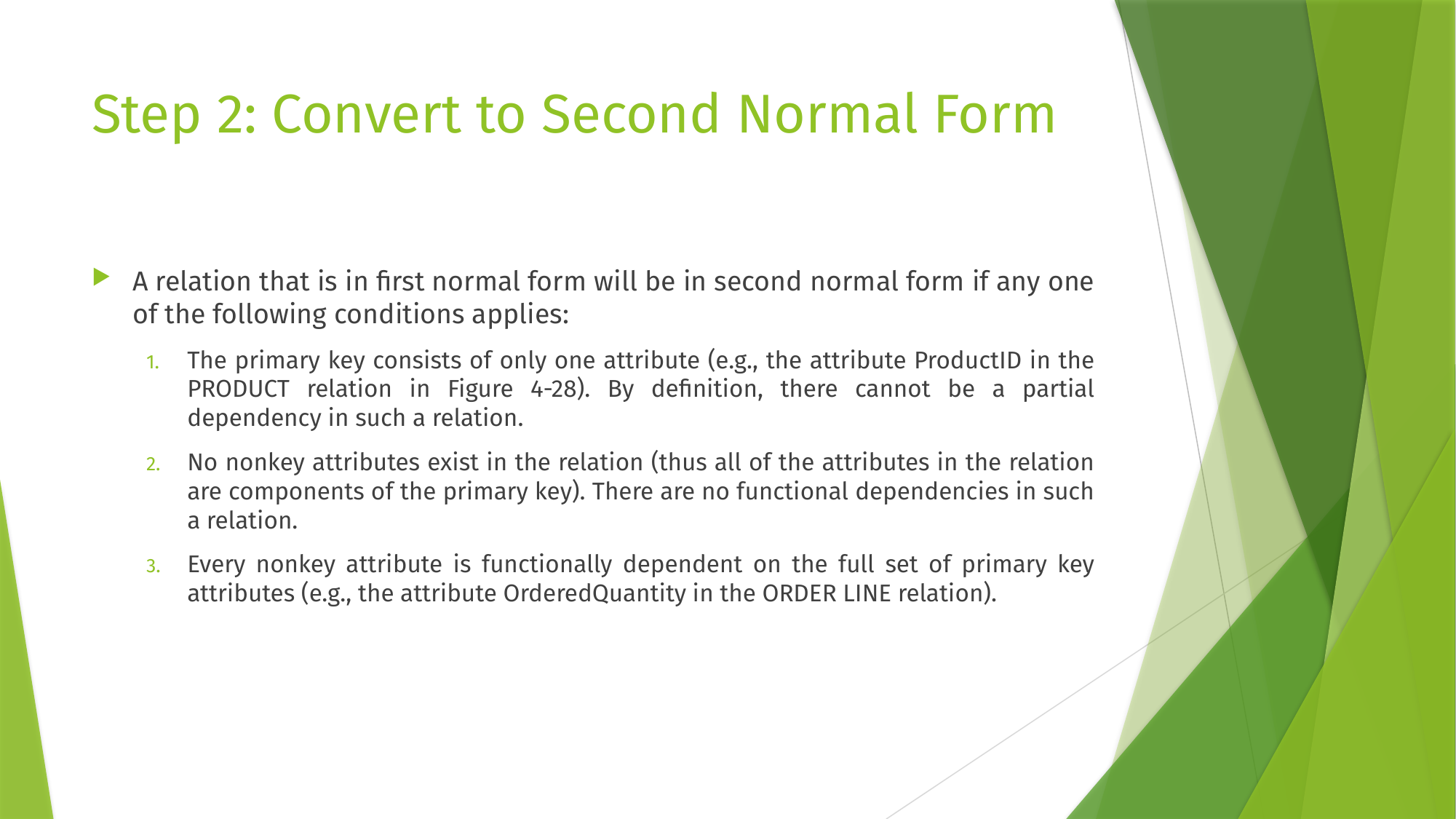

# Step 2: Convert to Second Normal Form
A relation that is in first normal form will be in second normal form if any one of the following conditions applies:
The primary key consists of only one attribute (e.g., the attribute ProductID in the PRODUCT relation in Figure 4-28). By definition, there cannot be a partial dependency in such a relation.
No nonkey attributes exist in the relation (thus all of the attributes in the relation are components of the primary key). There are no functional dependencies in such a relation.
Every nonkey attribute is functionally dependent on the full set of primary key attributes (e.g., the attribute OrderedQuantity in the ORDER LINE relation).